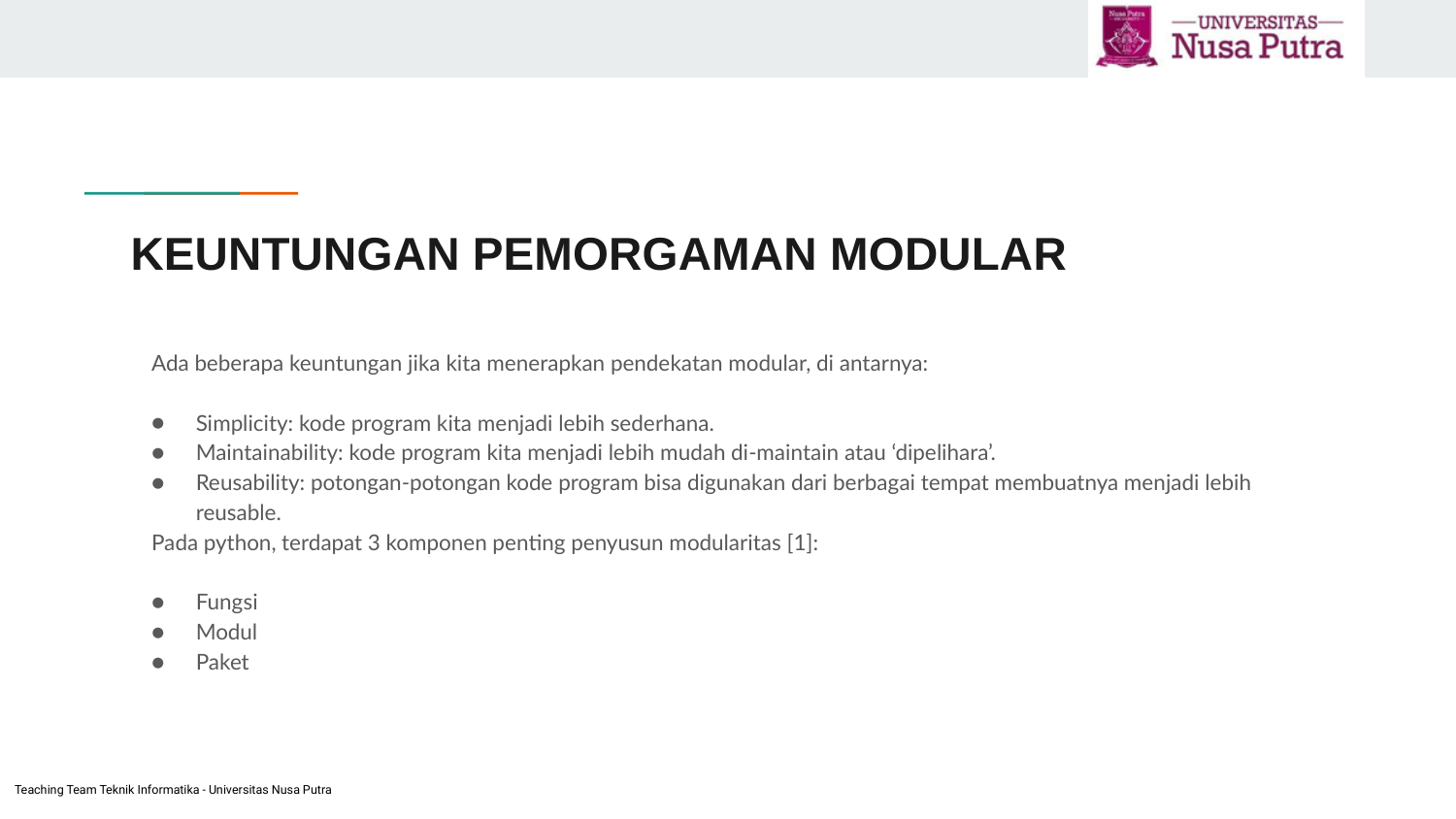

# KEUNTUNGAN PEMORGAMAN MODULAR
Ada beberapa keuntungan jika kita menerapkan pendekatan modular, di antarnya:

Simplicity: kode program kita menjadi lebih sederhana.
Maintainability: kode program kita menjadi lebih mudah di-maintain atau ‘dipelihara’.
Reusability: potongan-potongan kode program bisa digunakan dari berbagai tempat membuatnya menjadi lebih reusable.
Pada python, terdapat 3 komponen penting penyusun modularitas [1]:

Fungsi
Modul
Paket